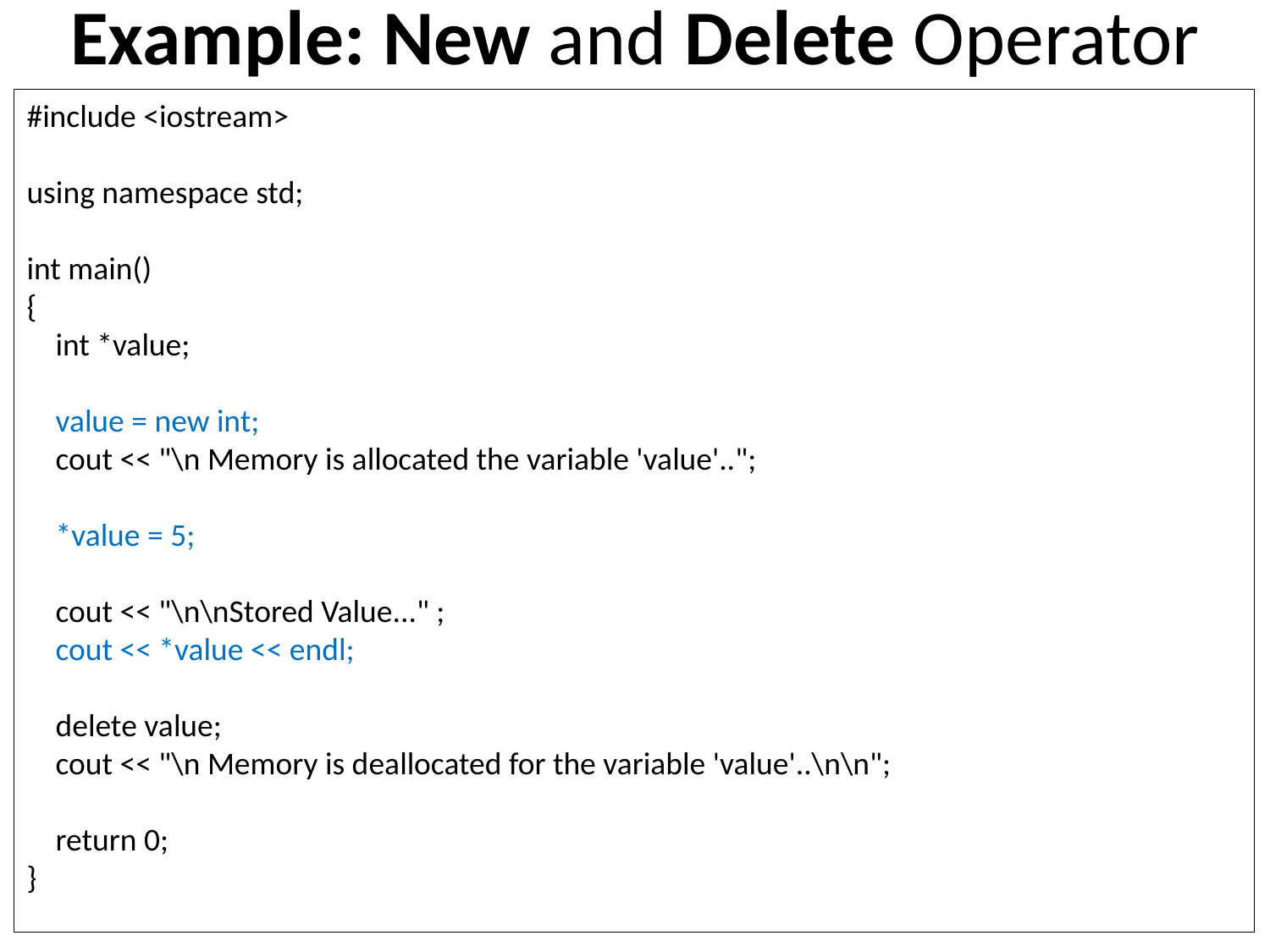

# Example: New and Delete Operator
#include <iostream>

using namespace std;

int main()
{
    int *value;

    value = new int;
    cout << "\n Memory is allocated the variable 'value'..";

    *value = 5;

    cout << "\n\nStored Value..." ;
    cout << *value << endl;

    delete value;
    cout << "\n Memory is deallocated for the variable 'value'..\n\n";

    return 0;
}